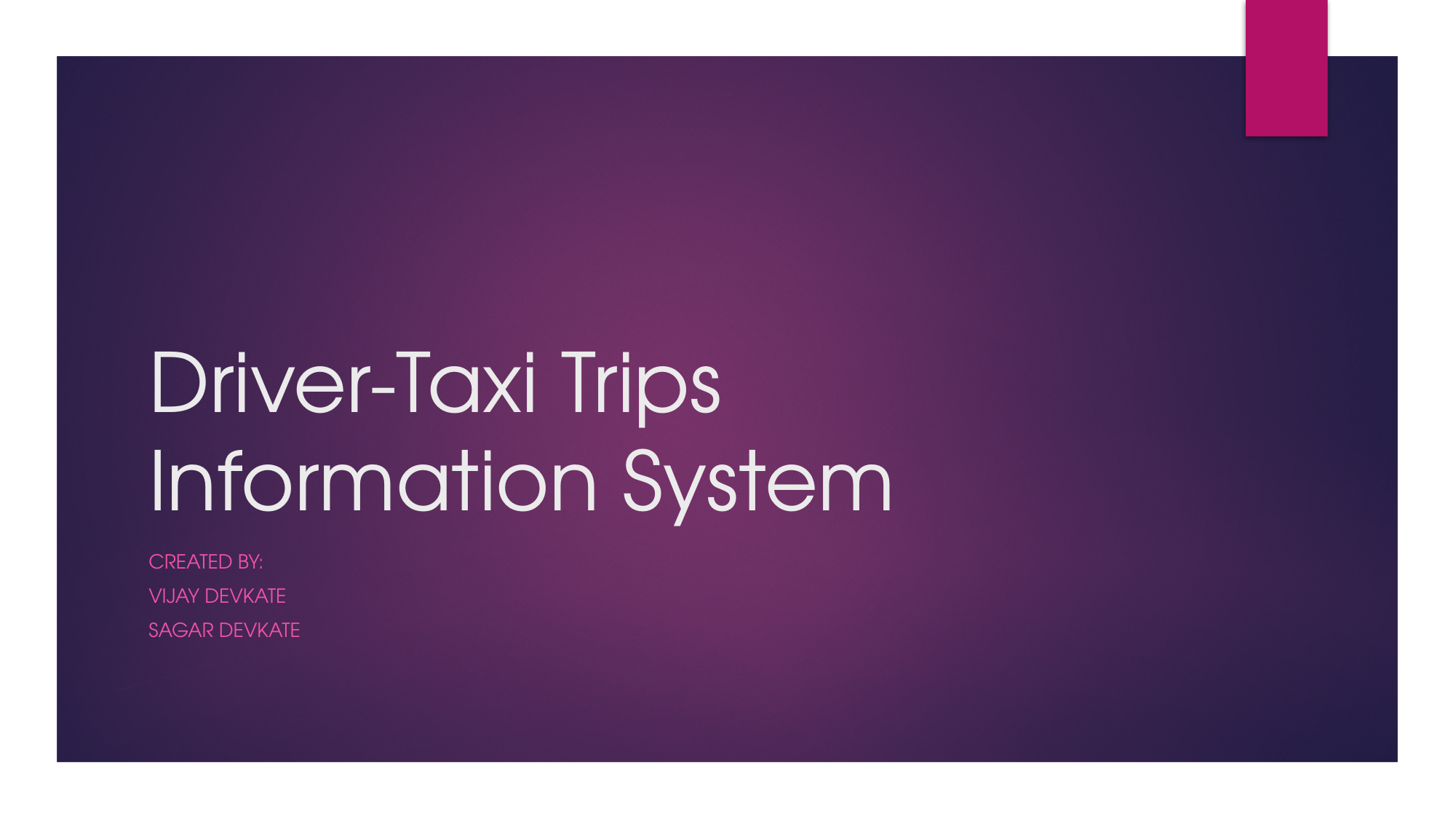

# Driver-Taxi Trips Information System
Created by:
Vijay devkate
Sagar devkate